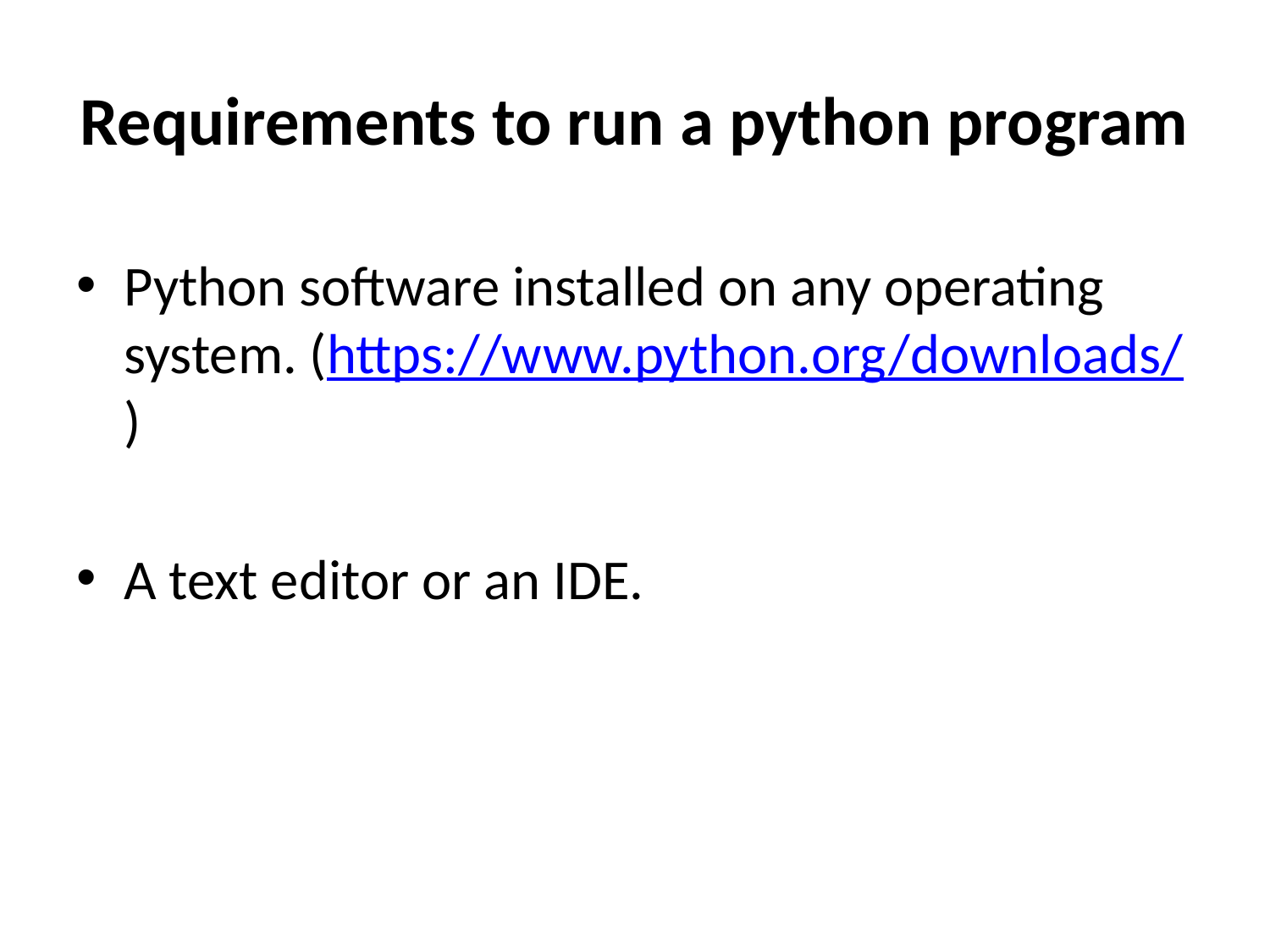

# Requirements to run a python program
Python software installed on any operating system. (https://www.python.org/downloads/)

A text editor or an IDE.